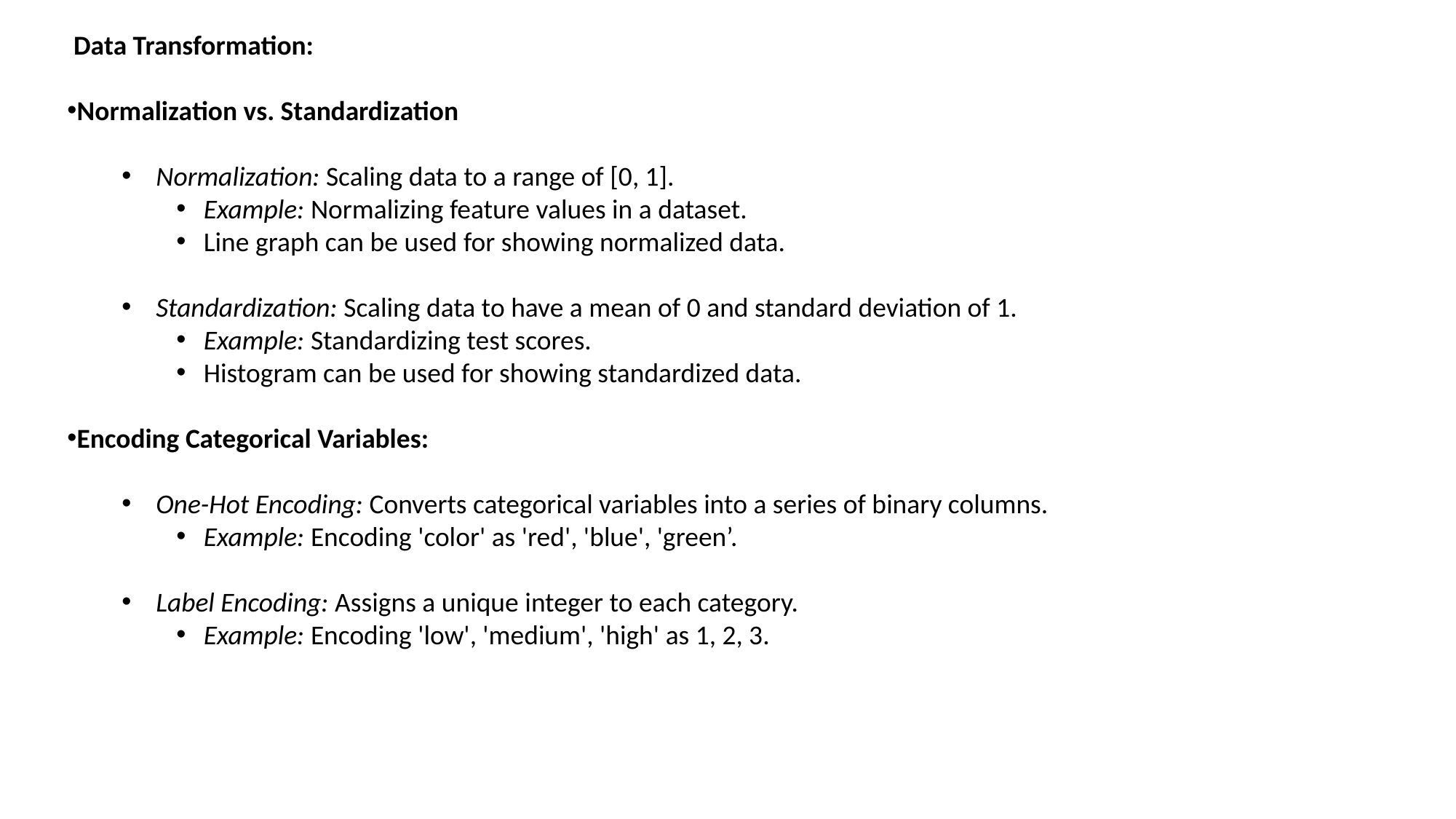

Data Transformation:

Normalization vs. Standardization

Normalization: Scaling data to a range of [0, 1].
Example: Normalizing feature values in a dataset.
Line graph can be used for showing normalized data.

Standardization: Scaling data to have a mean of 0 and standard deviation of 1.
Example: Standardizing test scores.
Histogram can be used for showing standardized data.

Encoding Categorical Variables:

One-Hot Encoding: Converts categorical variables into a series of binary columns.
Example: Encoding 'color' as 'red', 'blue', 'green’.

Label Encoding: Assigns a unique integer to each category.
Example: Encoding 'low', 'medium', 'high' as 1, 2, 3.